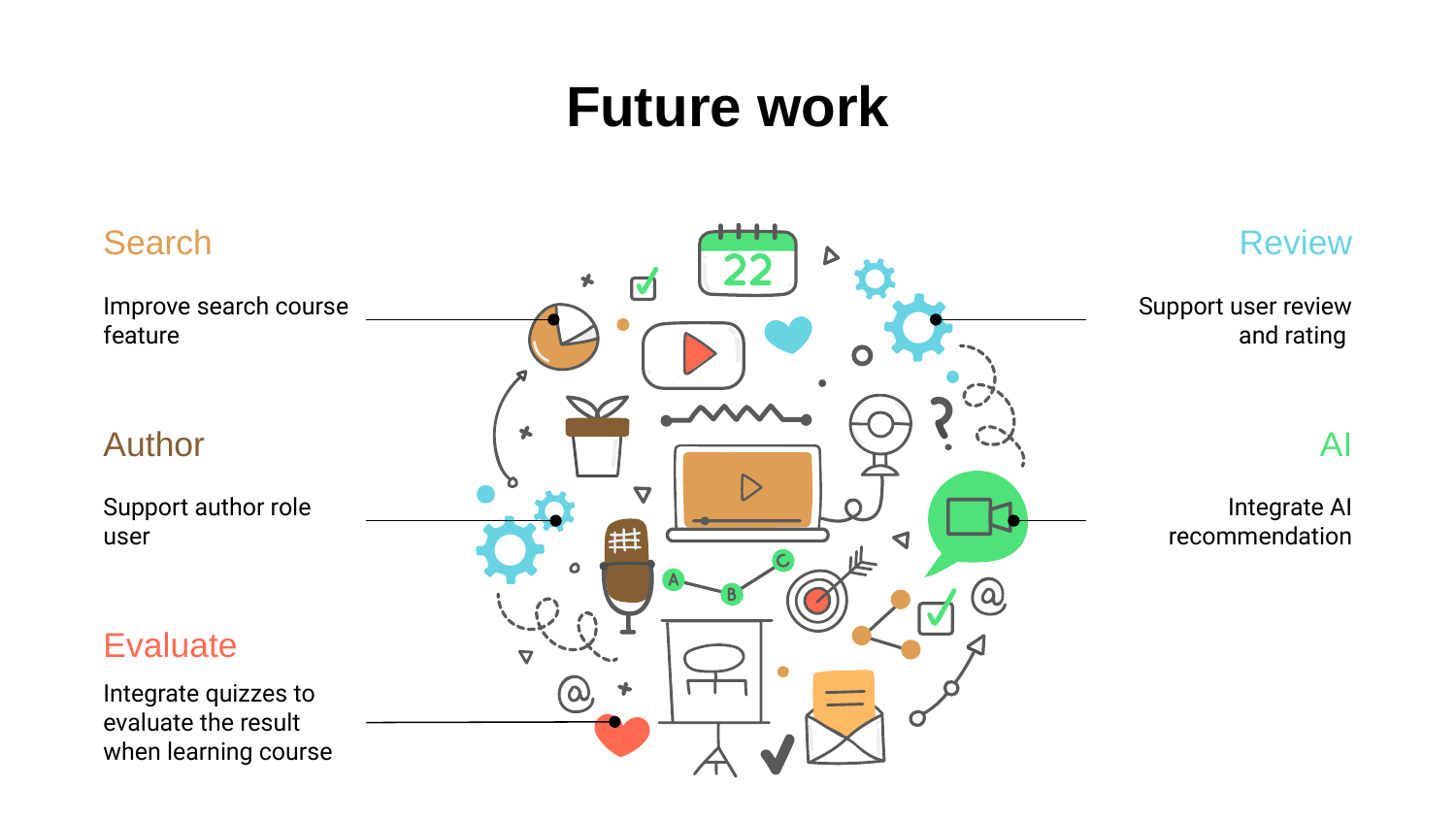

# Future work
Search
Review

Improve search course feature
Support user review and rating
Author
AI
Support author role user
Integrate AI recommendation
Evaluate
Integrate quizzes to evaluate the result when learning course